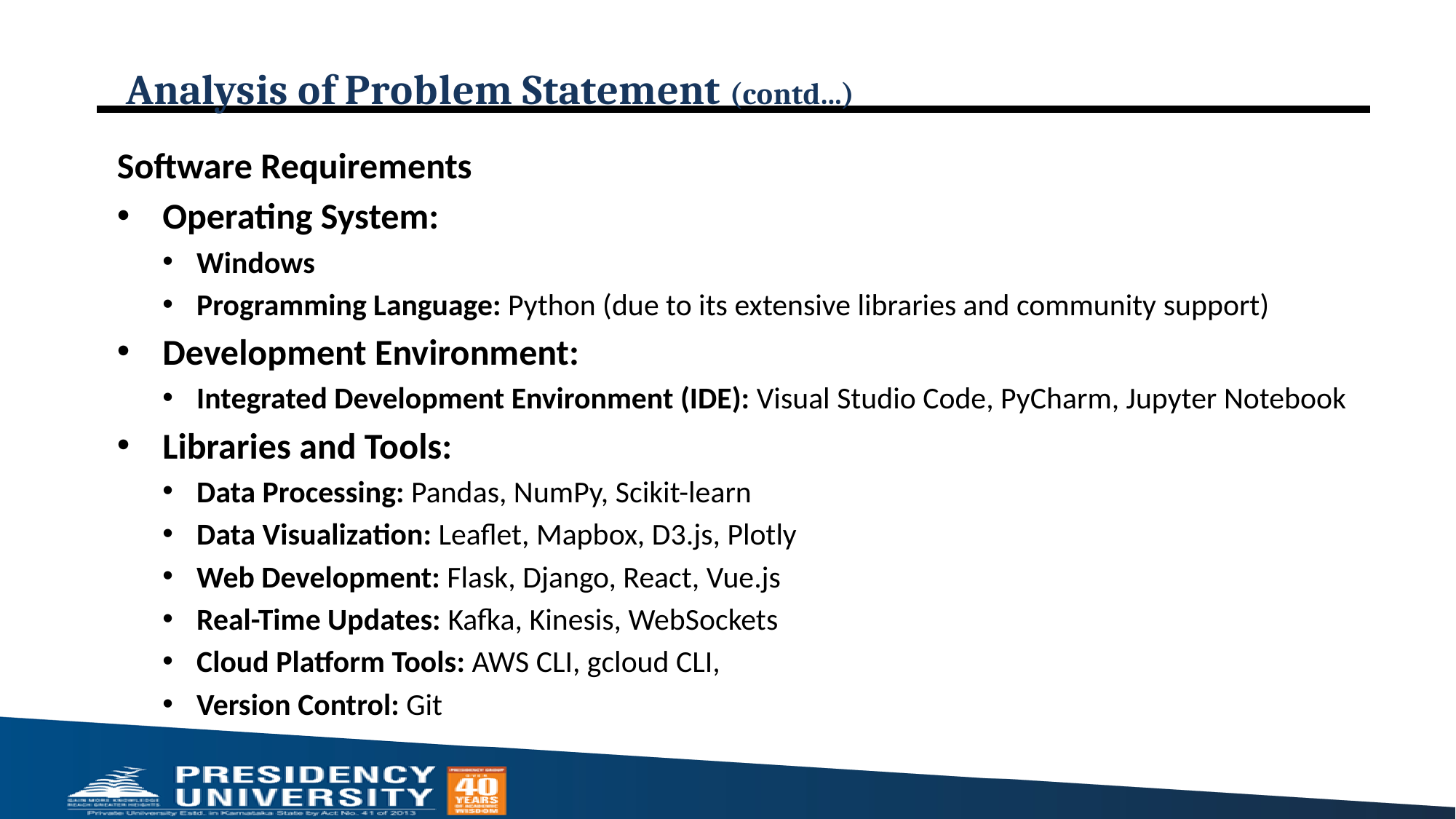

# Analysis of Problem Statement (contd...)
Software Requirements
Operating System:
Windows
Programming Language: Python (due to its extensive libraries and community support)
Development Environment:
Integrated Development Environment (IDE): Visual Studio Code, PyCharm, Jupyter Notebook
Libraries and Tools:
Data Processing: Pandas, NumPy, Scikit-learn
Data Visualization: Leaflet, Mapbox, D3.js, Plotly
Web Development: Flask, Django, React, Vue.js
Real-Time Updates: Kafka, Kinesis, WebSockets
Cloud Platform Tools: AWS CLI, gcloud CLI,
Version Control: Git